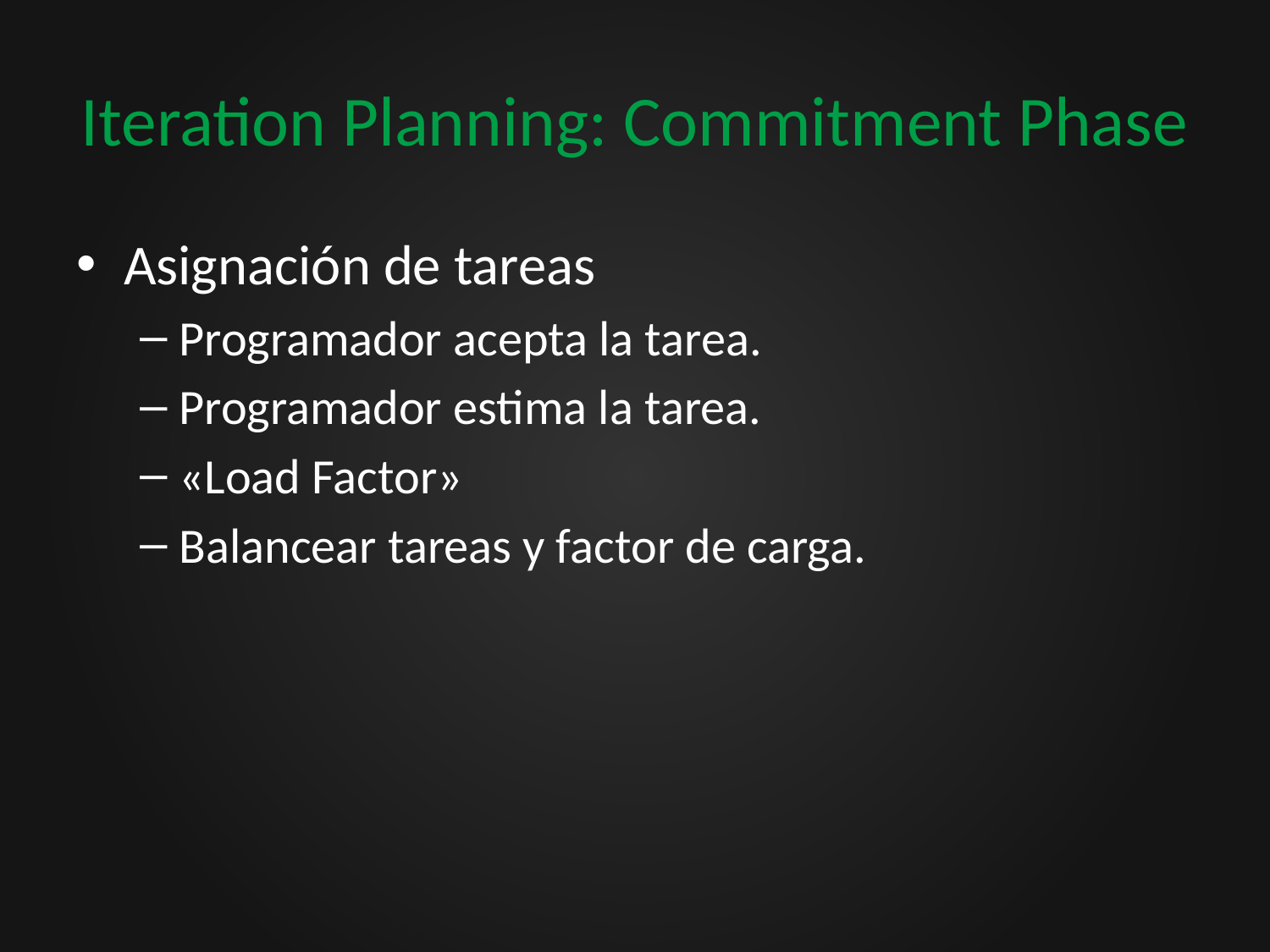

# Iteration Planning: Commitment Phase
Asignación de tareas
Programador acepta la tarea.
Programador estima la tarea.
«Load Factor»
Balancear tareas y factor de carga.